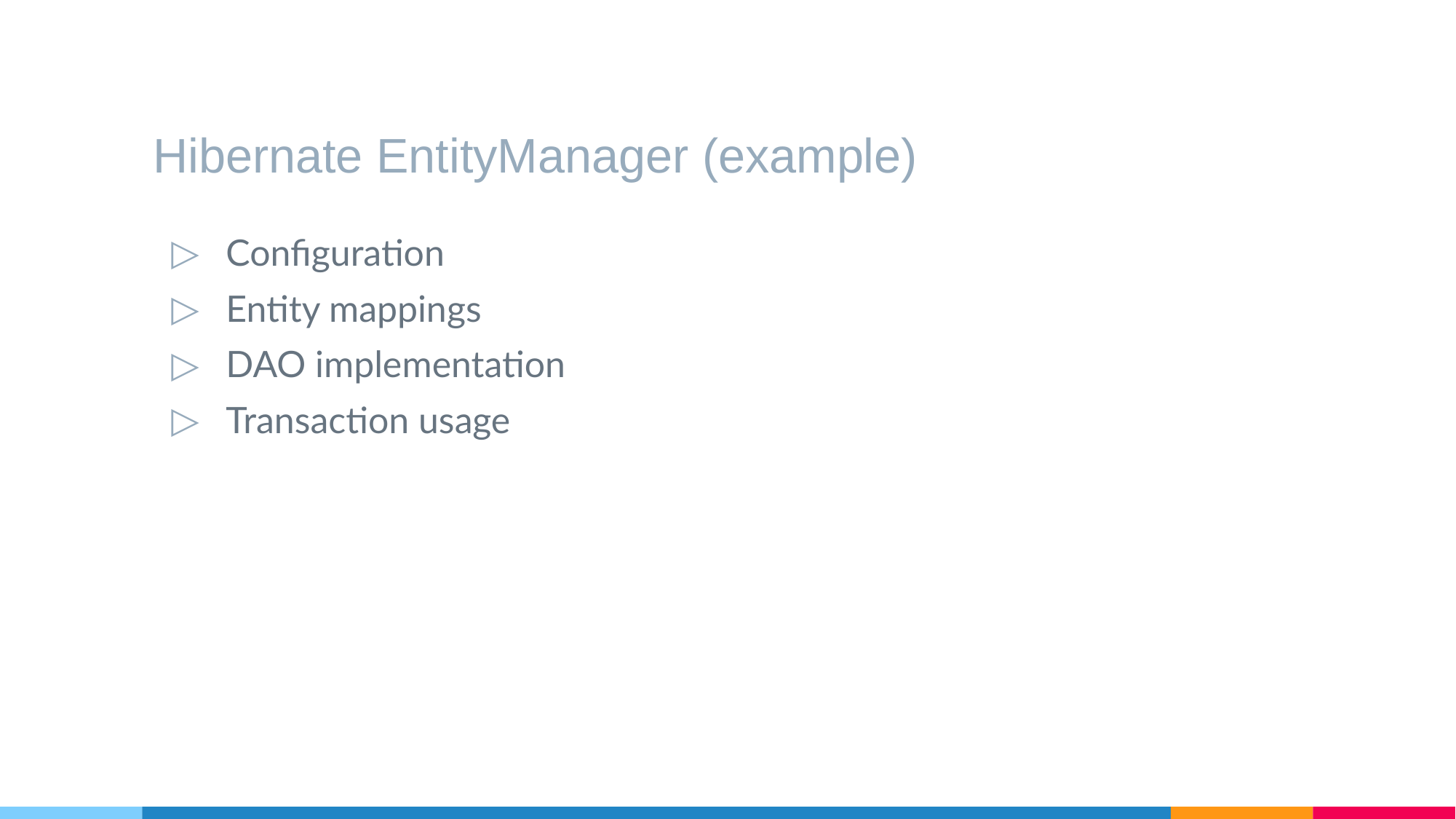

# Hibernate EntityManager (example)
Configuration
Entity mappings
DAO implementation
Transaction usage